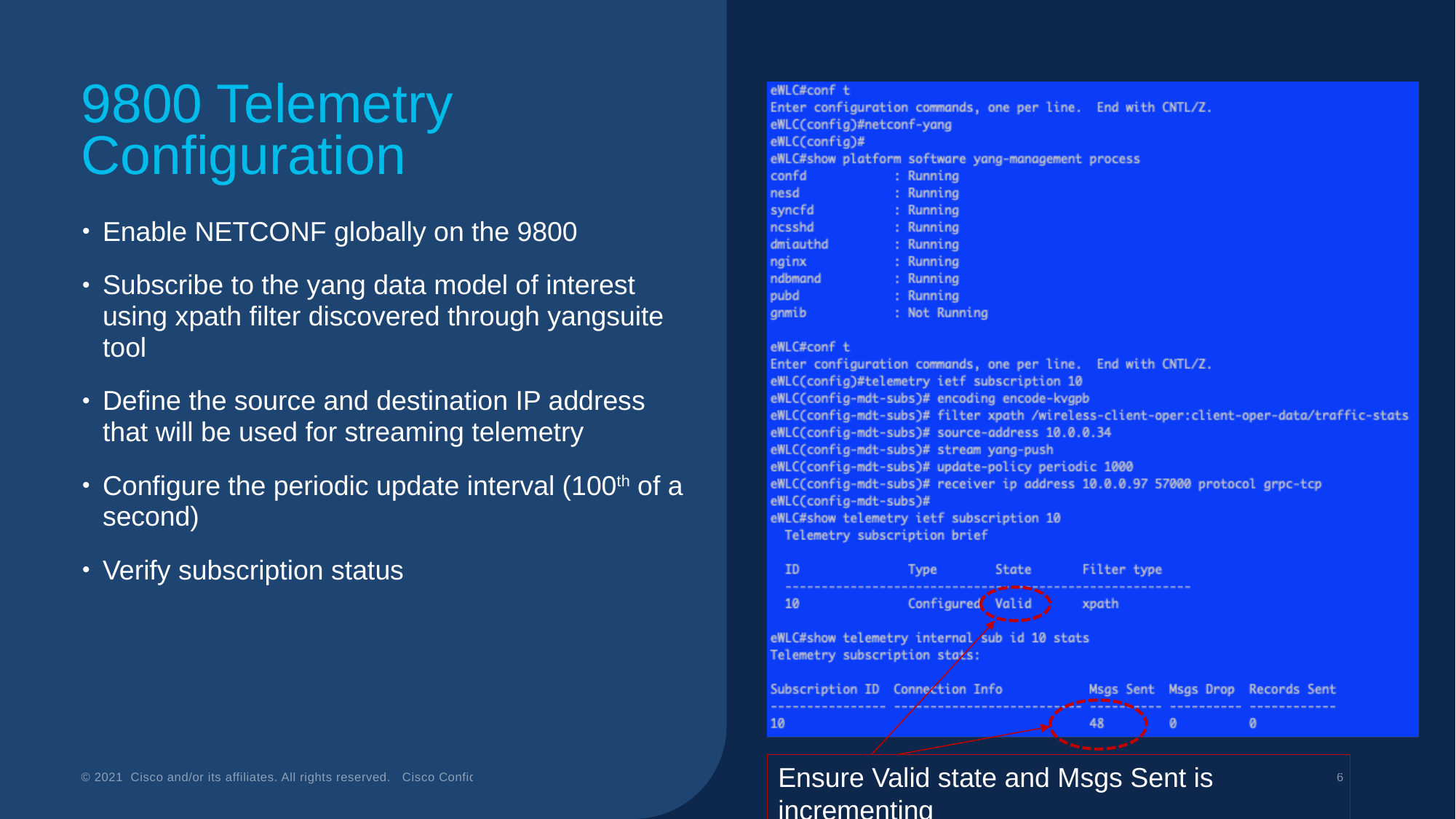

# 9800 Telemetry Configuration

### Chart

| Category |
|---|
Enable NETCONF globally on the 9800
Subscribe to the yang data model of interest using xpath filter discovered through yangsuite tool
Define the source and destination IP address that will be used for streaming telemetry
Configure the periodic update interval (100th of a second)
Verify subscription status

Ensure Valid state and Msgs Sent is incrementing